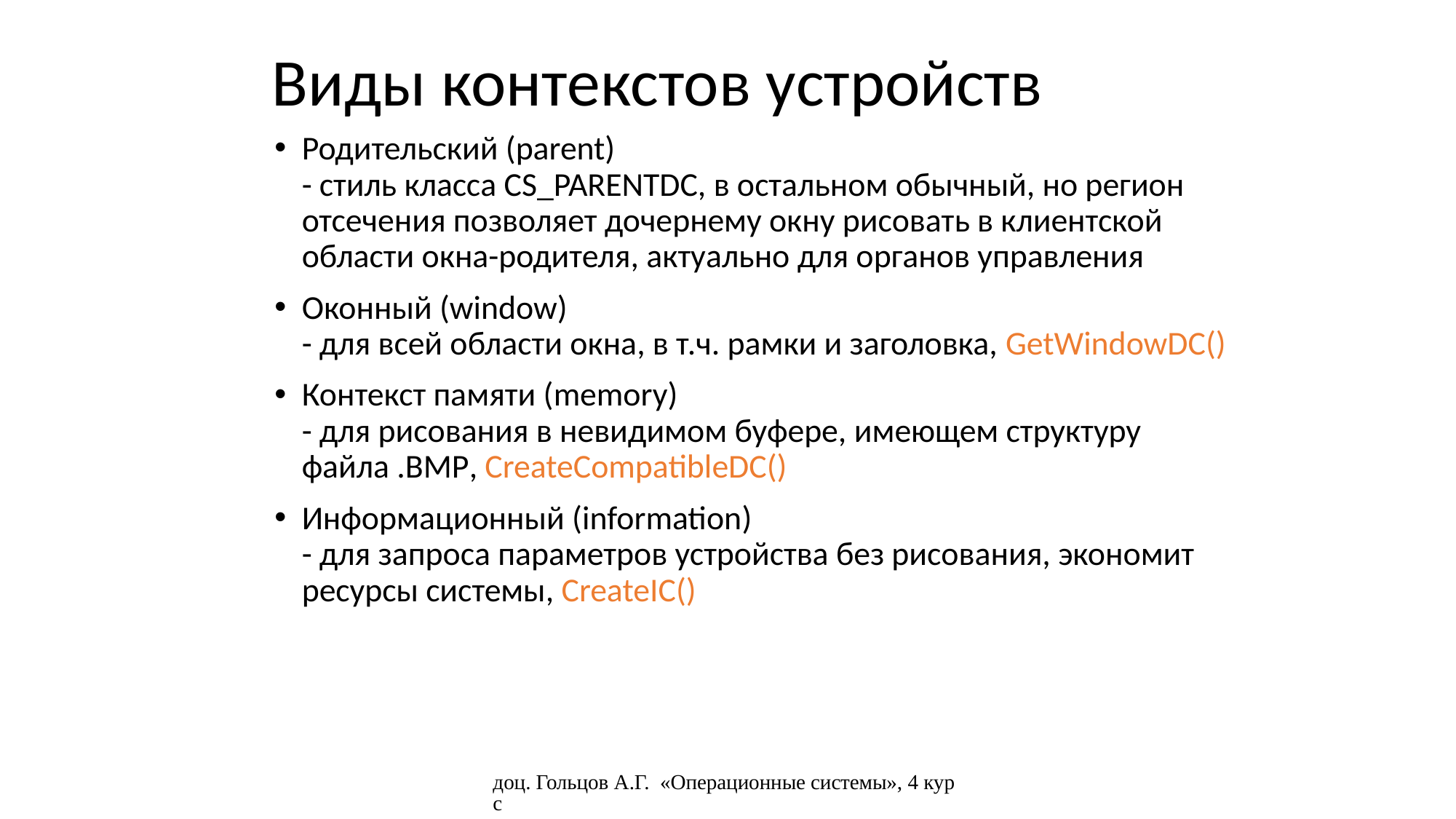

# Виды контекстов устройств
Родительский (parent)
- стиль класса CS_PARENTDC, в остальном обычный, но регион отсечения позволяет дочернему окну рисовать в клиентской области окна-родителя, актуально для органов управления
Оконный (window)
- для всей области окна, в т.ч. рамки и заголовка, GetWindowDC()
Контекст памяти (memory)
- для рисования в невидимом буфере, имеющем структуру файла .BMP, CreateCompatibleDC()
Информационный (information)
- для запроса параметров устройства без рисования, экономит ресурсы системы, CreateIC()
доц. Гольцов А.Г.  «Операционные системы», 4 курс